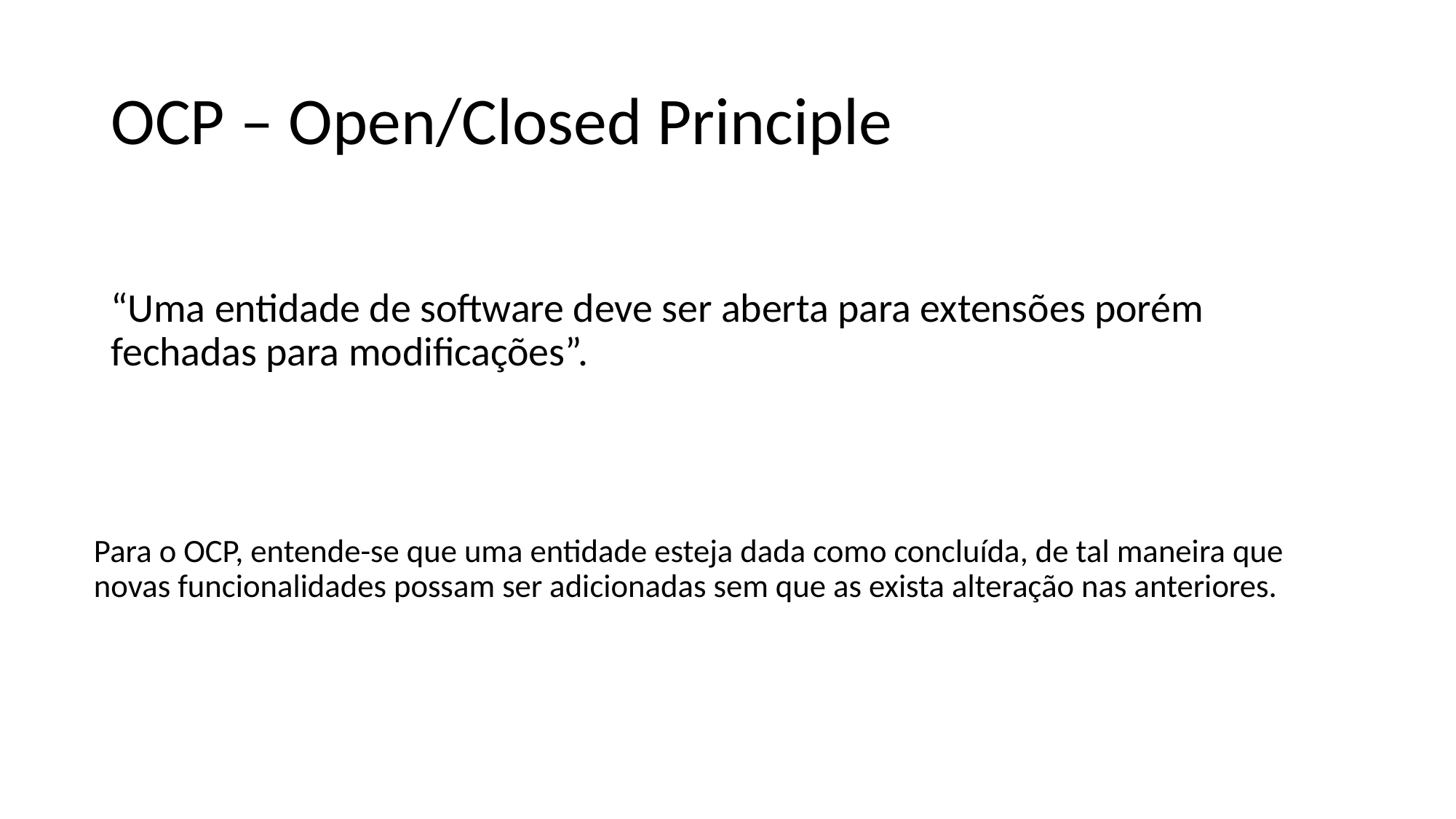

# OCP – Open/Closed Principle

“Uma entidade de software deve ser aberta para extensões porém fechadas para modificações”.

Para o OCP, entende-se que uma entidade esteja dada como concluída, de tal maneira que novas funcionalidades possam ser adicionadas sem que as exista alteração nas anteriores.